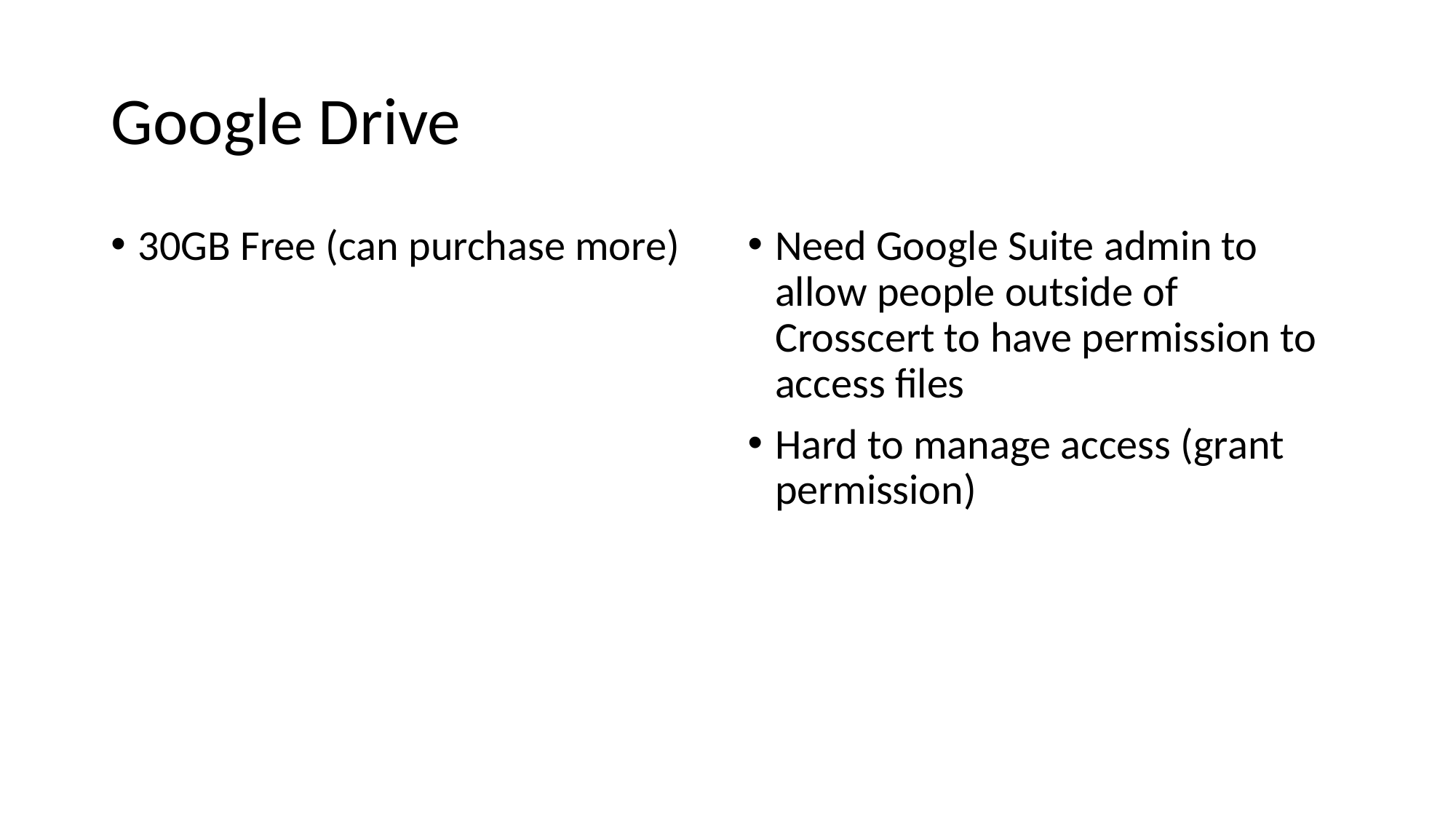

# Google Drive
30GB Free (can purchase more)
Need Google Suite admin to allow people outside of Crosscert to have permission to access files
Hard to manage access (grant permission)